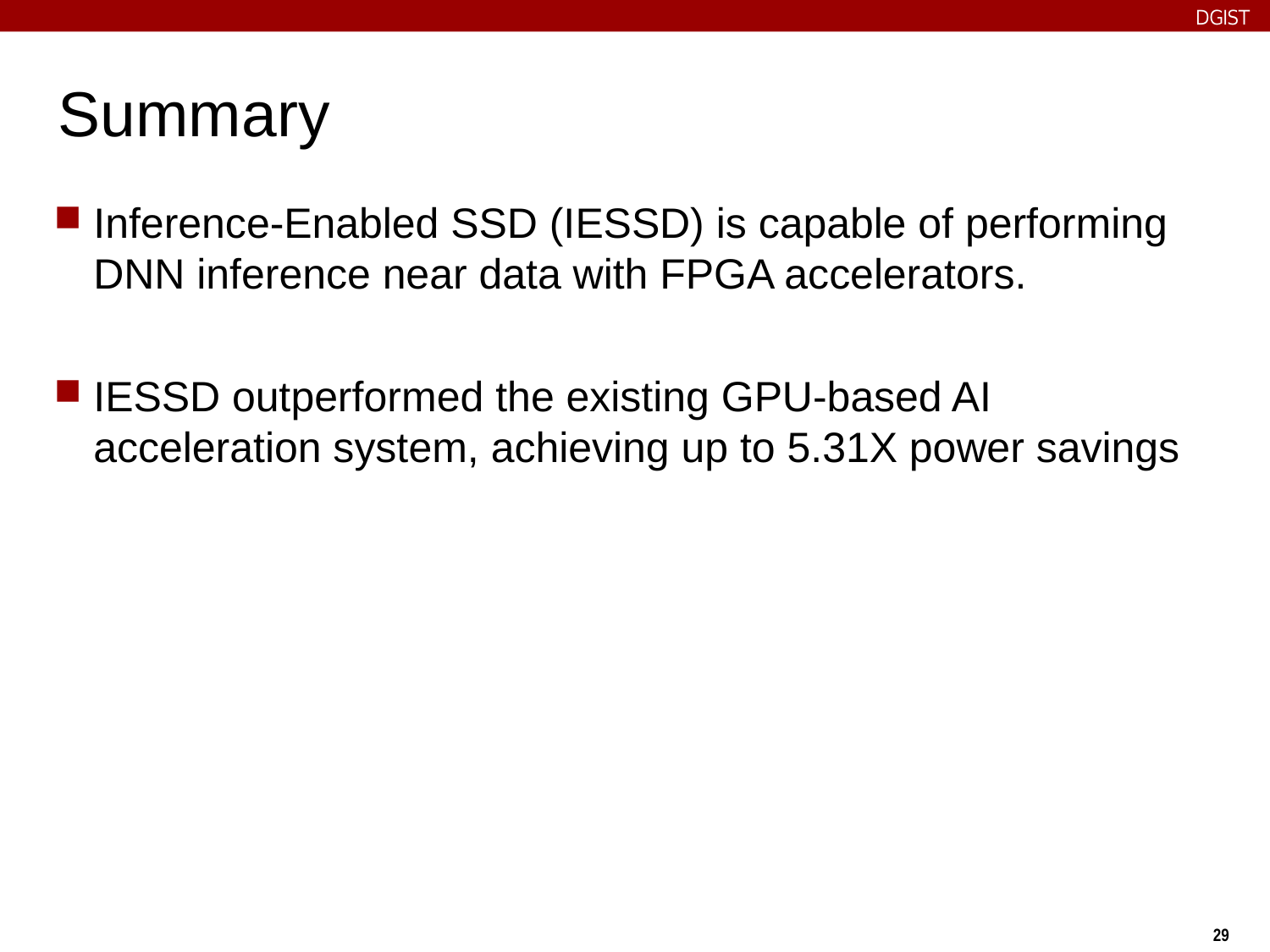

DGIST
# Summary
Inference-Enabled SSD (IESSD) is capable of performing DNN inference near data with FPGA accelerators.

IESSD outperformed the existing GPU-based AI acceleration system, achieving up to 5.31X power savings